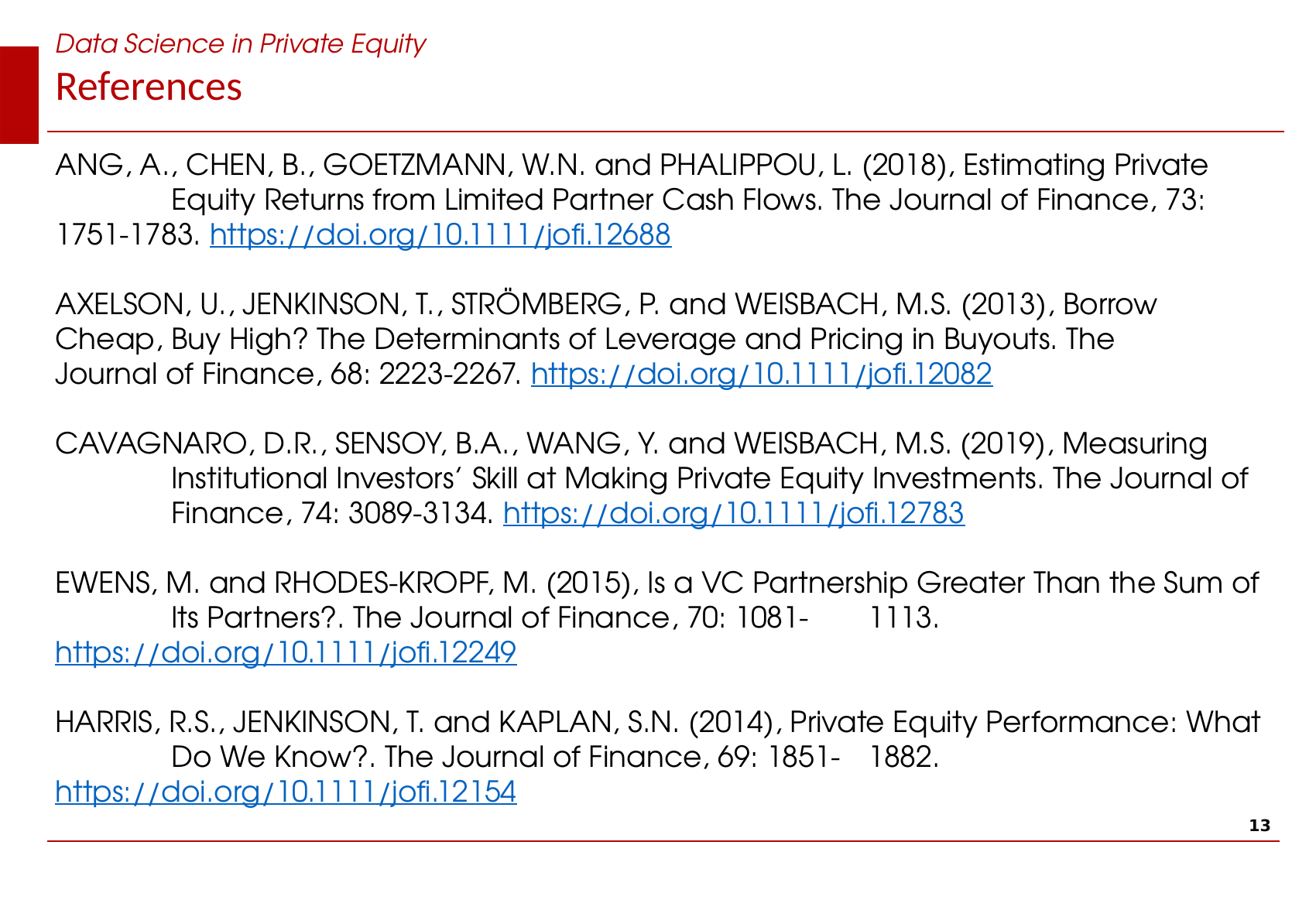

Data Science in Private Equity
# References
ANG, A., CHEN, B., GOETZMANN, W.N. and PHALIPPOU, L. (2018), Estimating Private 	Equity Returns from Limited Partner Cash Flows. The Journal of Finance, 73: 	1751-1783. https://doi.org/10.1111/jofi.12688

AXELSON, U., JENKINSON, T., STRÖMBERG, P. and WEISBACH, M.S. (2013), Borrow 	Cheap, Buy High? The Determinants of Leverage and Pricing in Buyouts. The 	Journal of Finance, 68: 2223-2267. https://doi.org/10.1111/jofi.12082

CAVAGNARO, D.R., SENSOY, B.A., WANG, Y. and WEISBACH, M.S. (2019), Measuring 	Institutional Investors’ Skill at Making Private Equity Investments. The Journal of 	Finance, 74: 3089-3134. https://doi.org/10.1111/jofi.12783

EWENS, M. and RHODES-KROPF, M. (2015), Is a VC Partnership Greater Than the Sum of 	Its Partners?. The Journal of Finance, 70: 1081-	1113. https://doi.org/10.1111/jofi.12249

HARRIS, R.S., JENKINSON, T. and KAPLAN, S.N. (2014), Private Equity Performance: What 	Do We Know?. The Journal of Finance, 69: 1851-	1882. https://doi.org/10.1111/jofi.12154